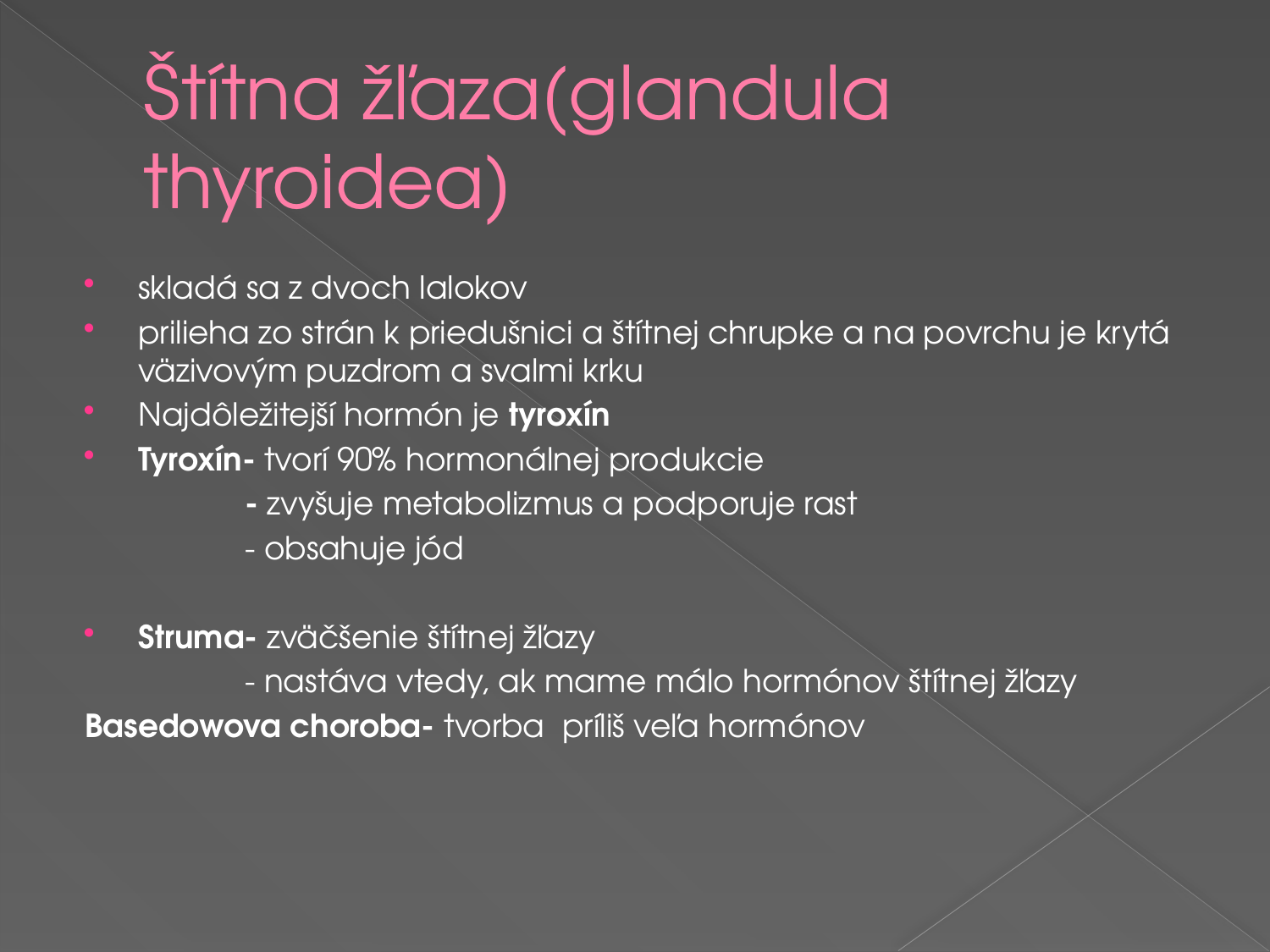

# Štítna žľaza(glandula thyroidea)
skladá sa z dvoch lalokov
prilieha zo strán k priedušnici a štítnej chrupke a na povrchu je krytá väzivovým puzdrom a svalmi krku
Najdôležitejší hormón je tyroxín
Tyroxín- tvorí 90% hormonálnej produkcie
                  - zvyšuje metabolizmus a podporuje rast
                  - obsahuje jód

Struma- zväčšenie štítnej žľazy
                  - nastáva vtedy, ak mame málo hormónov štítnej žľazy
Basedowova choroba- tvorba  príliš veľa hormónov